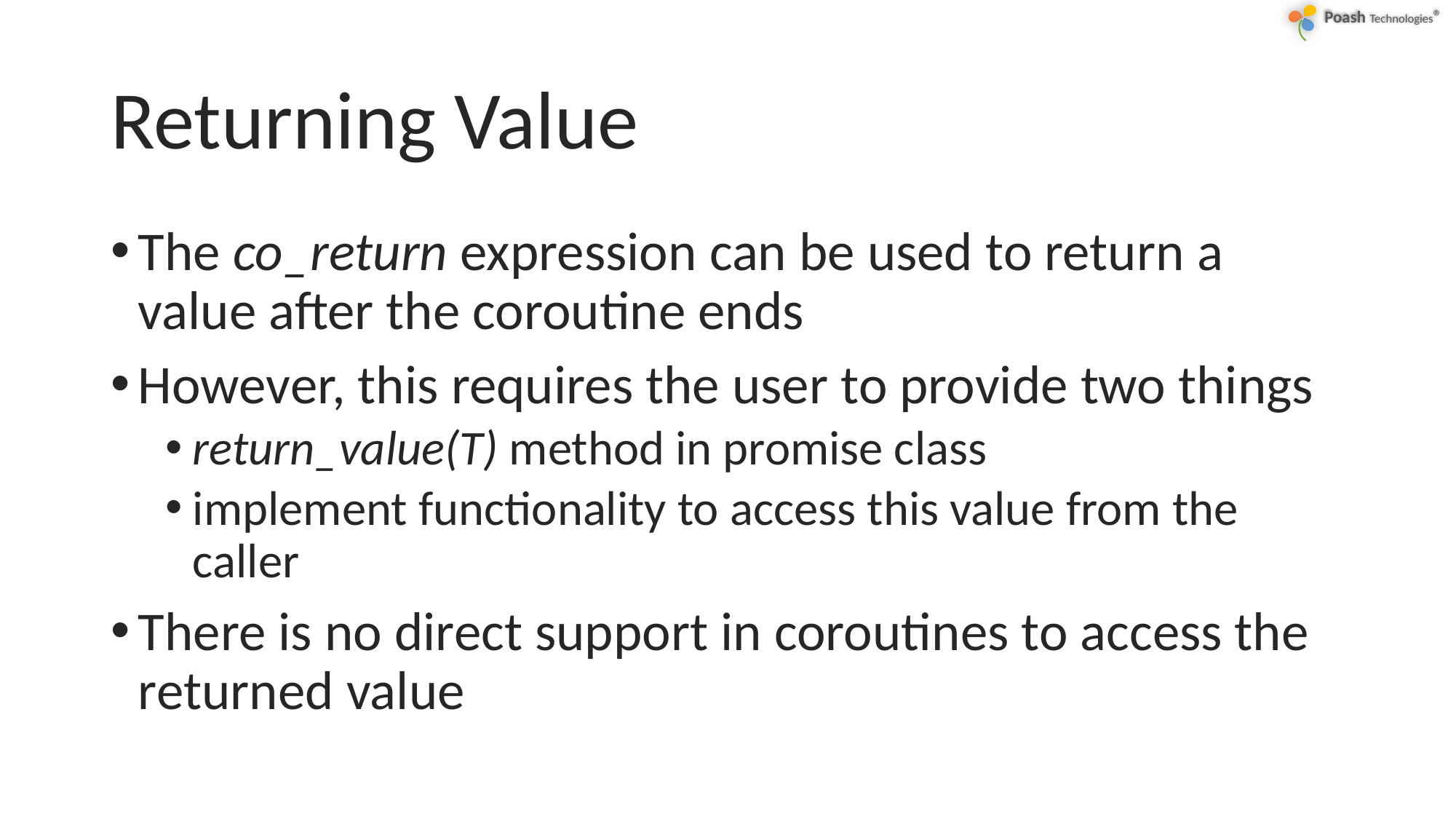

# Returning Value
The co_return expression can be used to return a value after the coroutine ends
However, this requires the user to provide two things
return_value(T) method in promise class
implement functionality to access this value from the caller
There is no direct support in coroutines to access the returned value